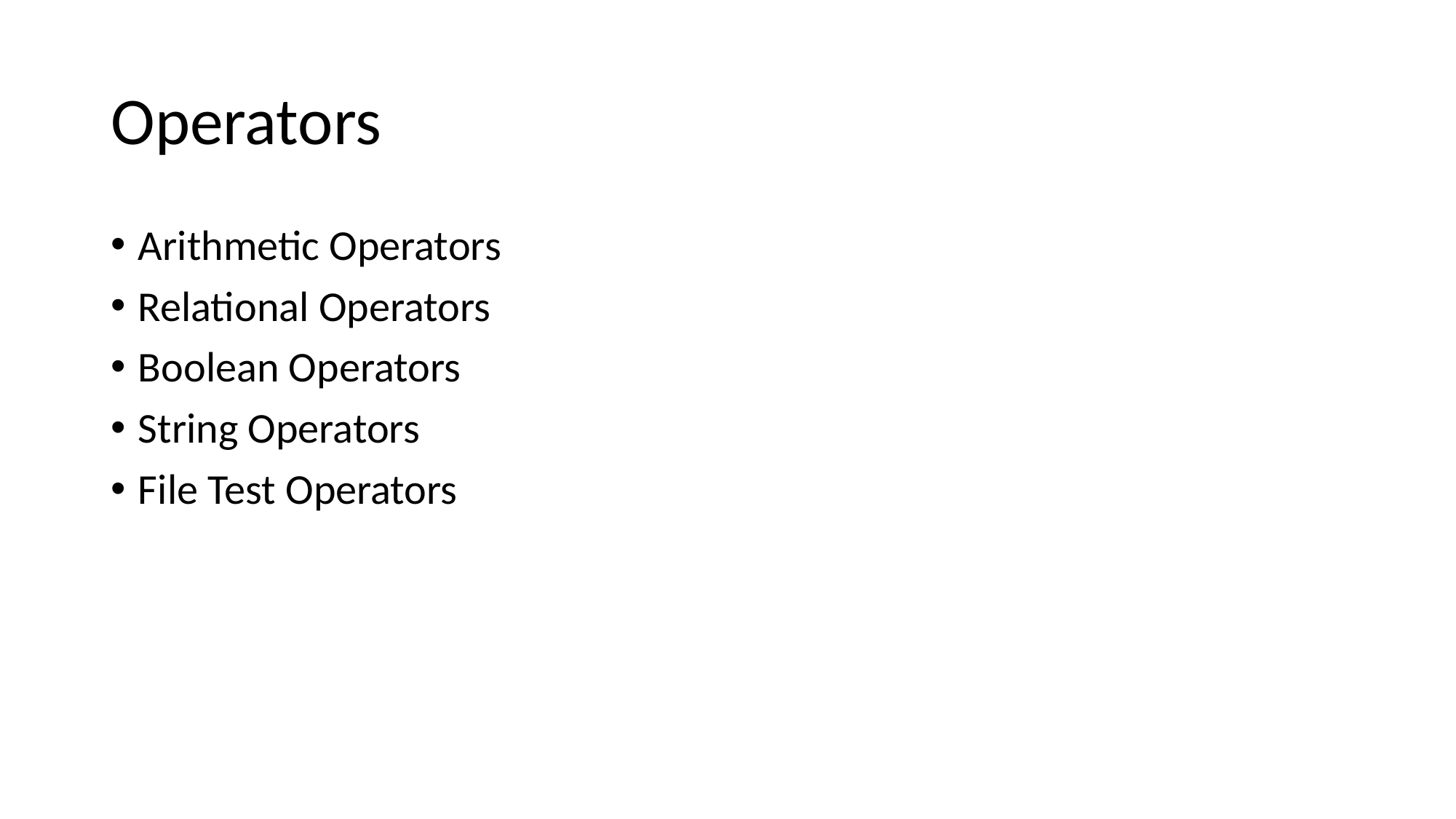

# Operators
Arithmetic Operators
Relational Operators
Boolean Operators
String Operators
File Test Operators